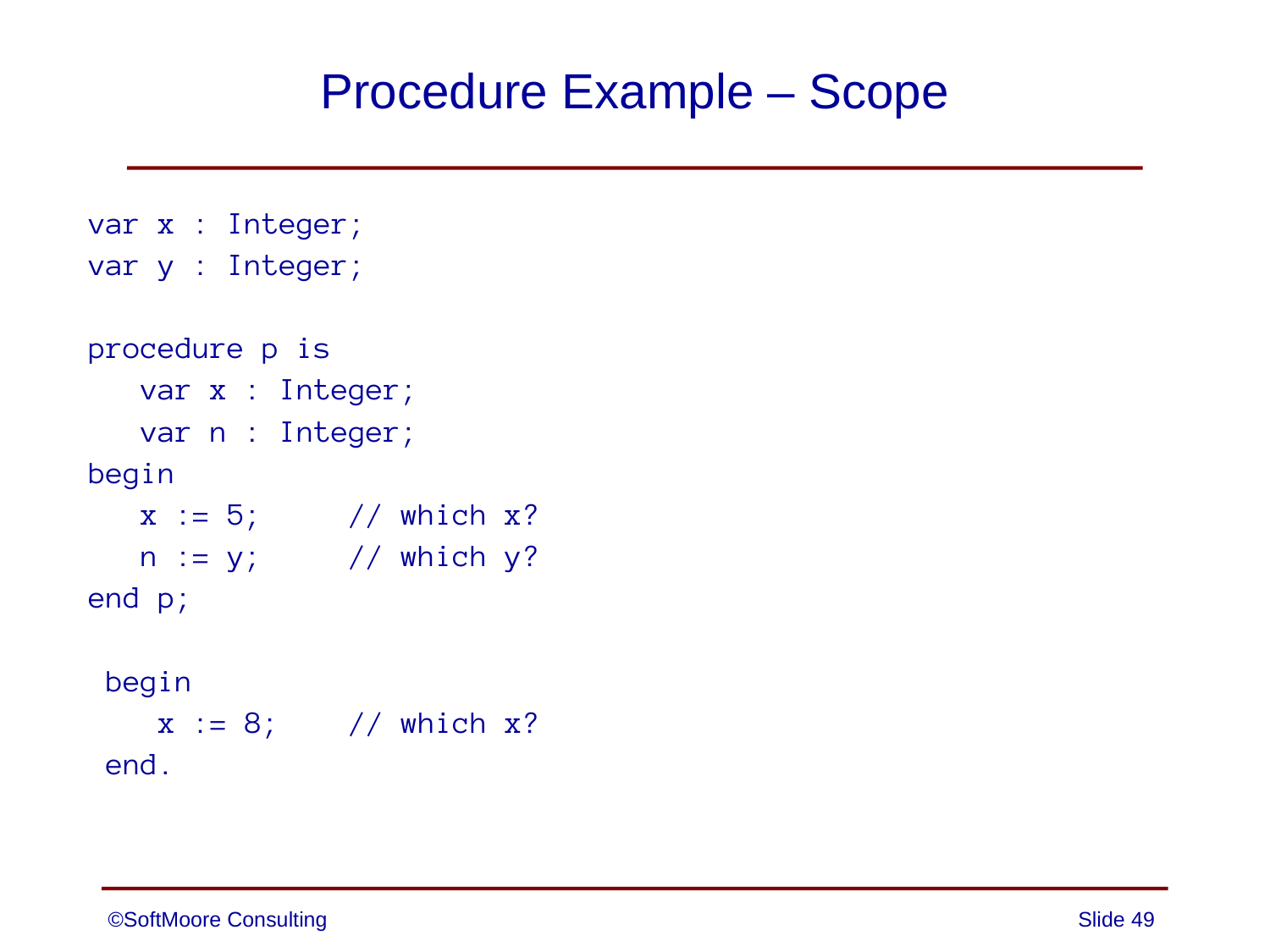

# Procedure Example – Scope
var x : Integer;
var y : Integer;

procedure p is
   var x : Integer;
   var n : Integer;
begin
   x := 5;     // which x?
   n := y;     // which y?
end p;

 begin
    x := 8;    // which x?
 end.
©SoftMoore Consulting
Slide 49